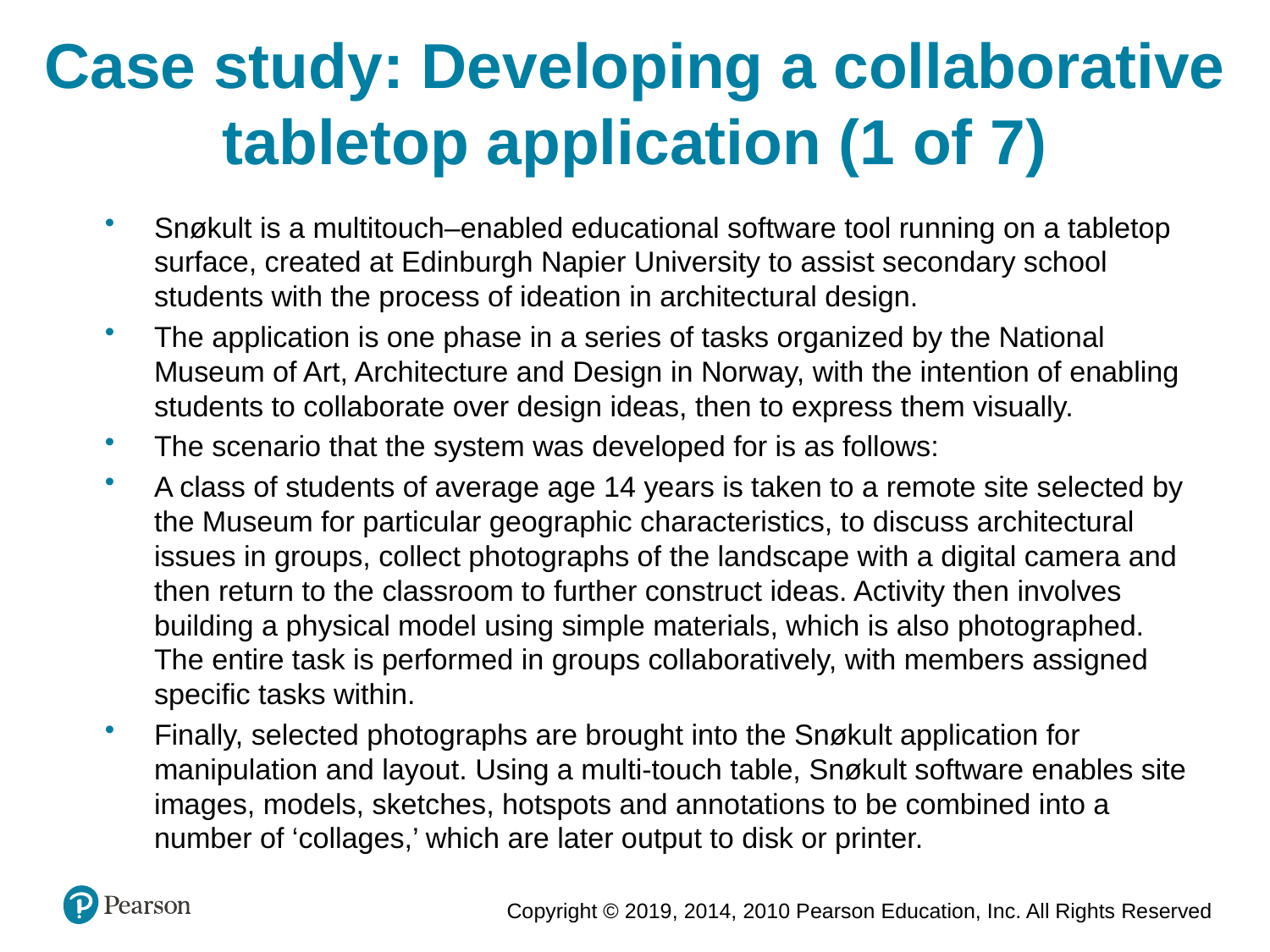

Case study: Developing a collaborative tabletop application (1 of 7)
Snøkult is a multitouch–enabled educational software tool running on a tabletop surface, created at Edinburgh Napier University to assist secondary school students with the process of ideation in architectural design.
The application is one phase in a series of tasks organized by the National Museum of Art, Architecture and Design in Norway, with the intention of enabling students to collaborate over design ideas, then to express them visually.
The scenario that the system was developed for is as follows:
A class of students of average age 14 years is taken to a remote site selected by the Museum for particular geographic characteristics, to discuss architectural issues in groups, collect photographs of the landscape with a digital camera and then return to the classroom to further construct ideas. Activity then involves building a physical model using simple materials, which is also photographed. The entire task is performed in groups collaboratively, with members assigned specific tasks within.
Finally, selected photographs are brought into the Snøkult application for manipulation and layout. Using a multi-touch table, Snøkult software enables site images, models, sketches, hotspots and annotations to be combined into a number of ‘collages,’ which are later output to disk or printer.